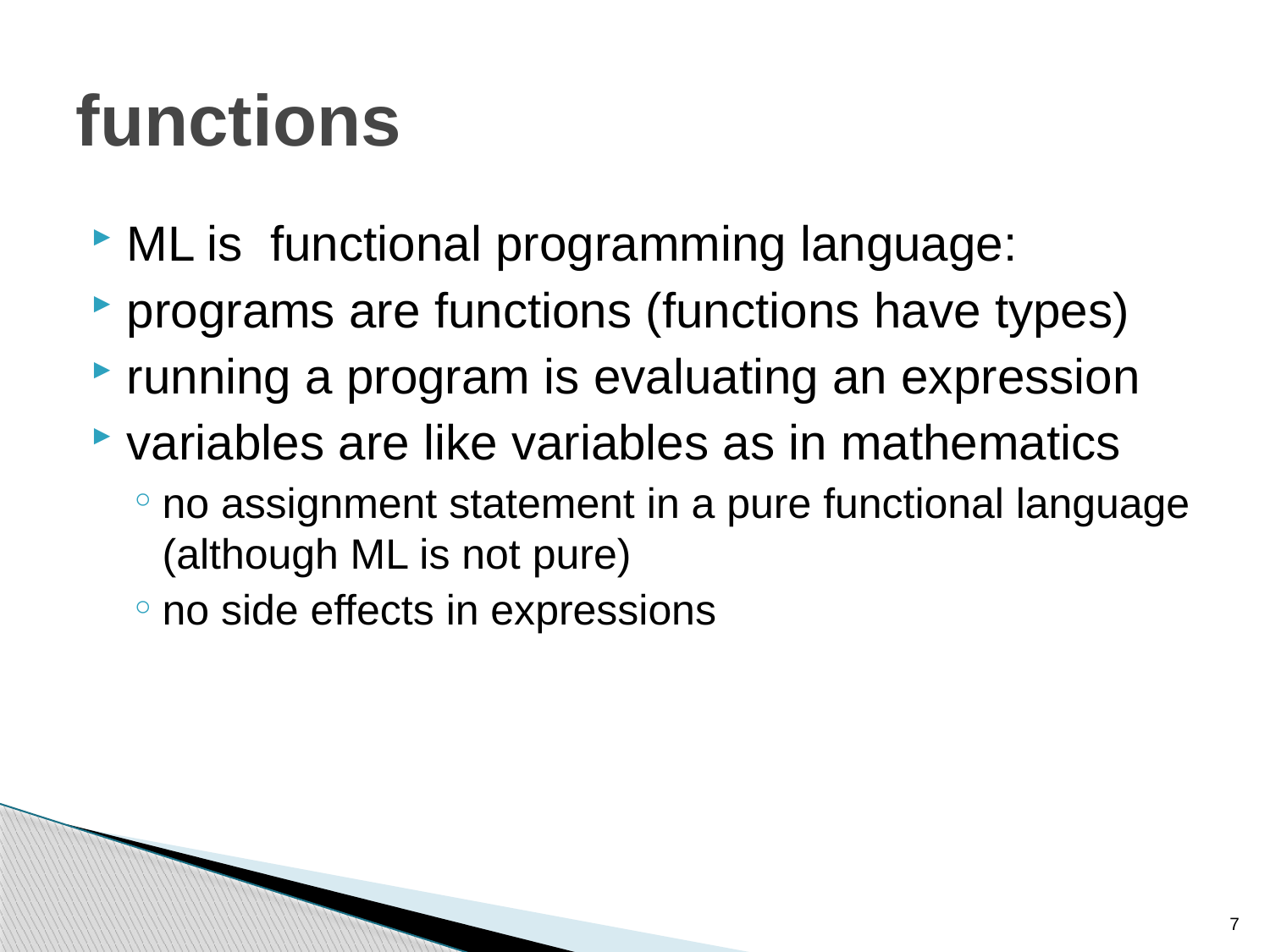

# functions
ML is  functional programming language:
programs are functions (functions have types)
running a program is evaluating an expression
variables are like variables as in mathematics
no assignment statement in a pure functional language (although ML is not pure)
no side effects in expressions
7